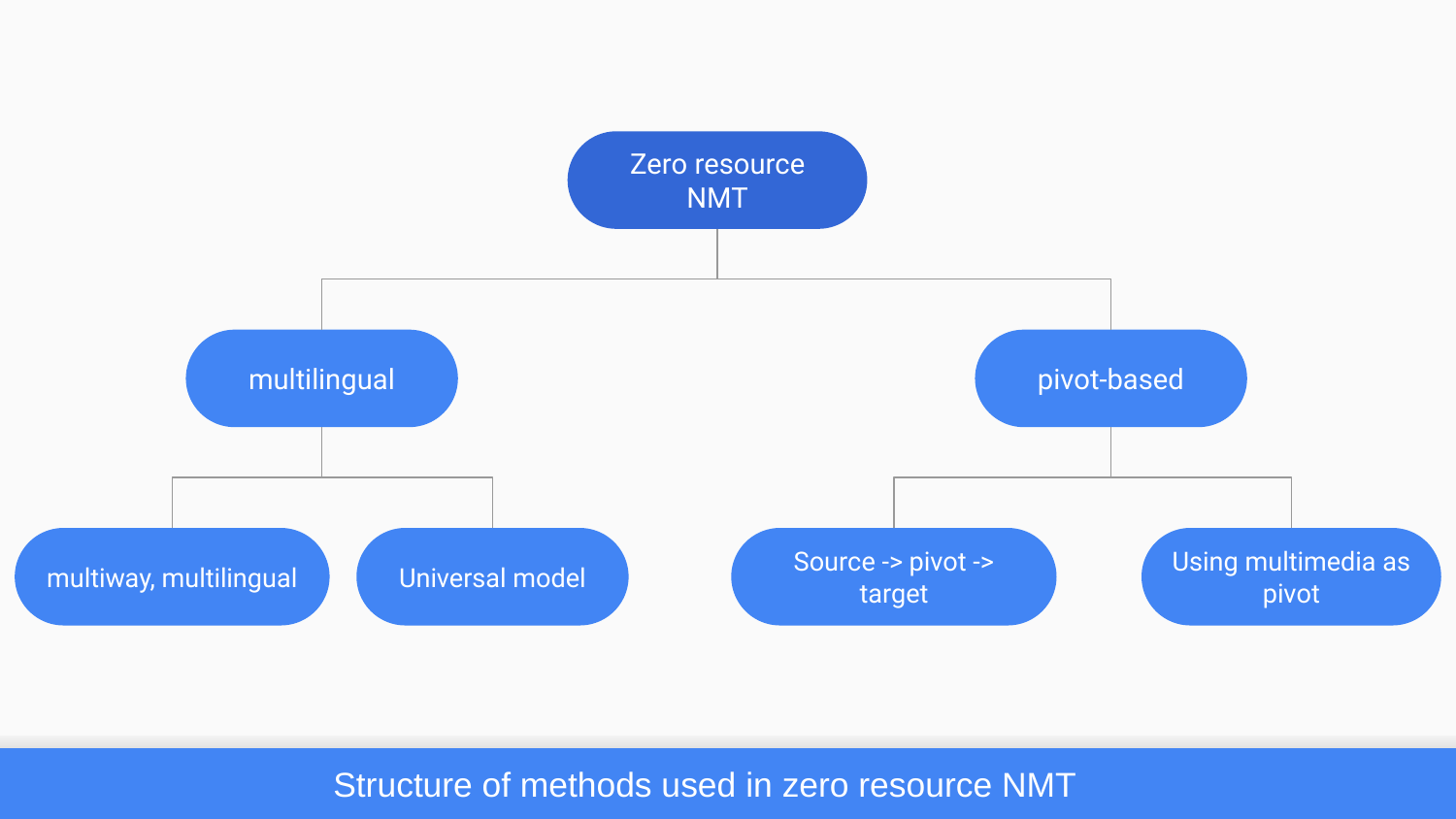

Zero resource NMT
multilingual
pivot-based
multiway, multilingual
Universal model
Source -> pivot -> target
Using multimedia as pivot
Structure of methods used in zero resource NMT